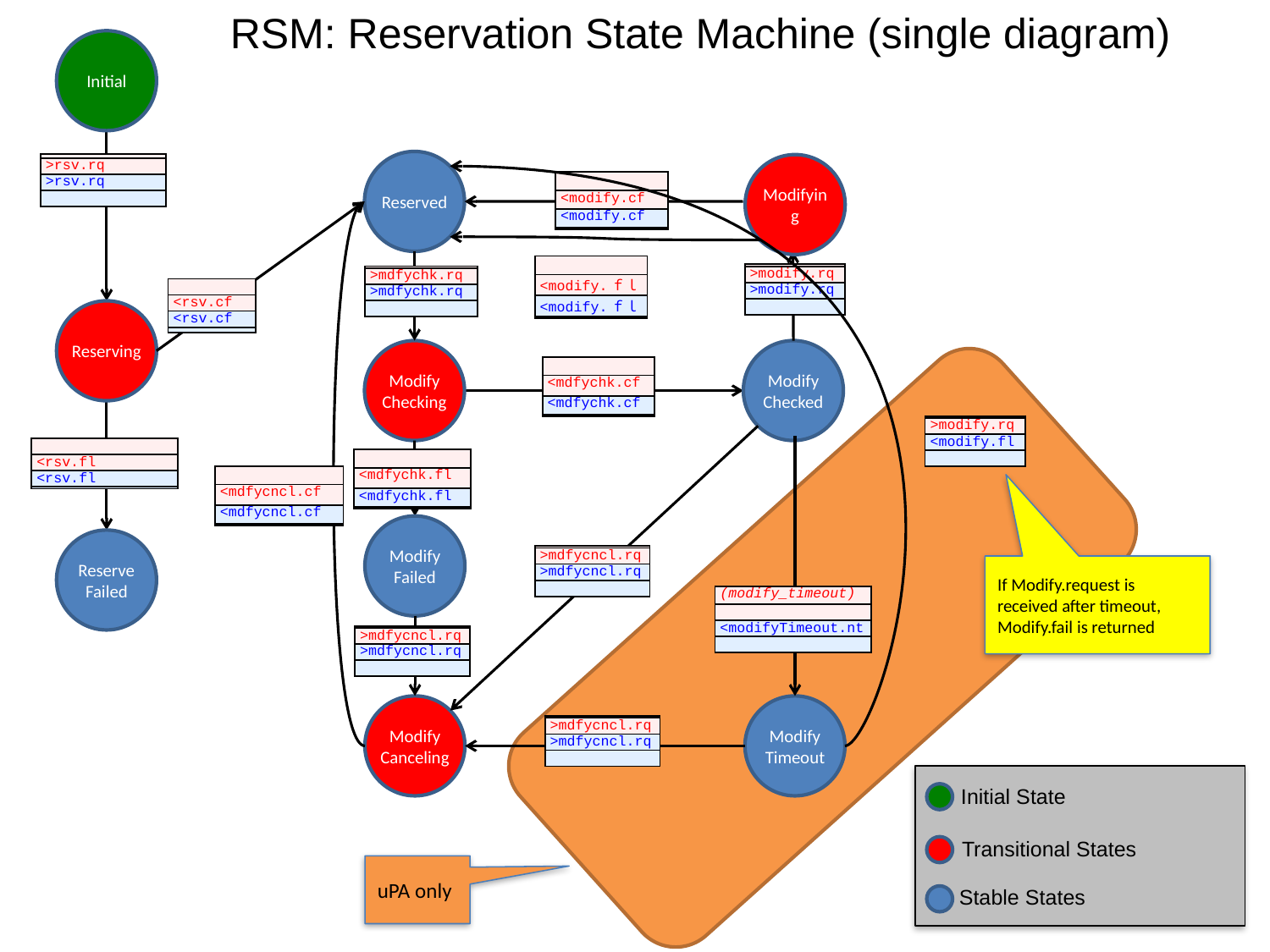

RSM: Reservation State Machine (single diagram)
Initial
Reserved
|  |
| --- |
| >rsv.rq |
| >rsv.rq |
|  |
Modifying
|  |
| --- |
| <modify.cf |
| <modify.cf |
|  |
|  |
| --- |
| <modify.ｆｌ |
| <modify.ｆｌ |
|  |
|  |
| --- |
| >modify.rq |
| >modify.rq |
|  |
|  |
| --- |
| >mdfychk.rq |
| >mdfychk.rq |
|  |
|  |
| --- |
| <rsv.cf |
| <rsv.cf |
|  |
Reserving
Modify
Checked
Modify
Checking
|  |
| --- |
| <mdfychk.cf |
| <mdfychk.cf |
|  |
|  |
| --- |
| >modify.rq |
| <modify.fl |
|  |
|  |
| --- |
| <rsv.fl |
| <rsv.fl |
|  |
|  |
| --- |
| <mdfychk.fl |
| <mdfychk.fl |
|  |
|  |
| --- |
| <mdfycncl.cf |
| <mdfycncl.cf |
|  |

Modify
Failed
Reserve
Failed
|  |
| --- |
| >mdfycncl.rq |
| >mdfycncl.rq |
|  |
If Modify.request is received after timeout, Modify.fail is returned
| (modify\_timeout) |
| --- |
|  |
| <modifyTimeout.nt |
|  |
|  |
| --- |
| >mdfycncl.rq |
| >mdfycncl.rq |
|  |
Modify
Canceling
Modify
Timeout
|  |
| --- |
| >mdfycncl.rq |
| >mdfycncl.rq |
|  |

Initial State

Transitional States

Stable States

uPA only
8